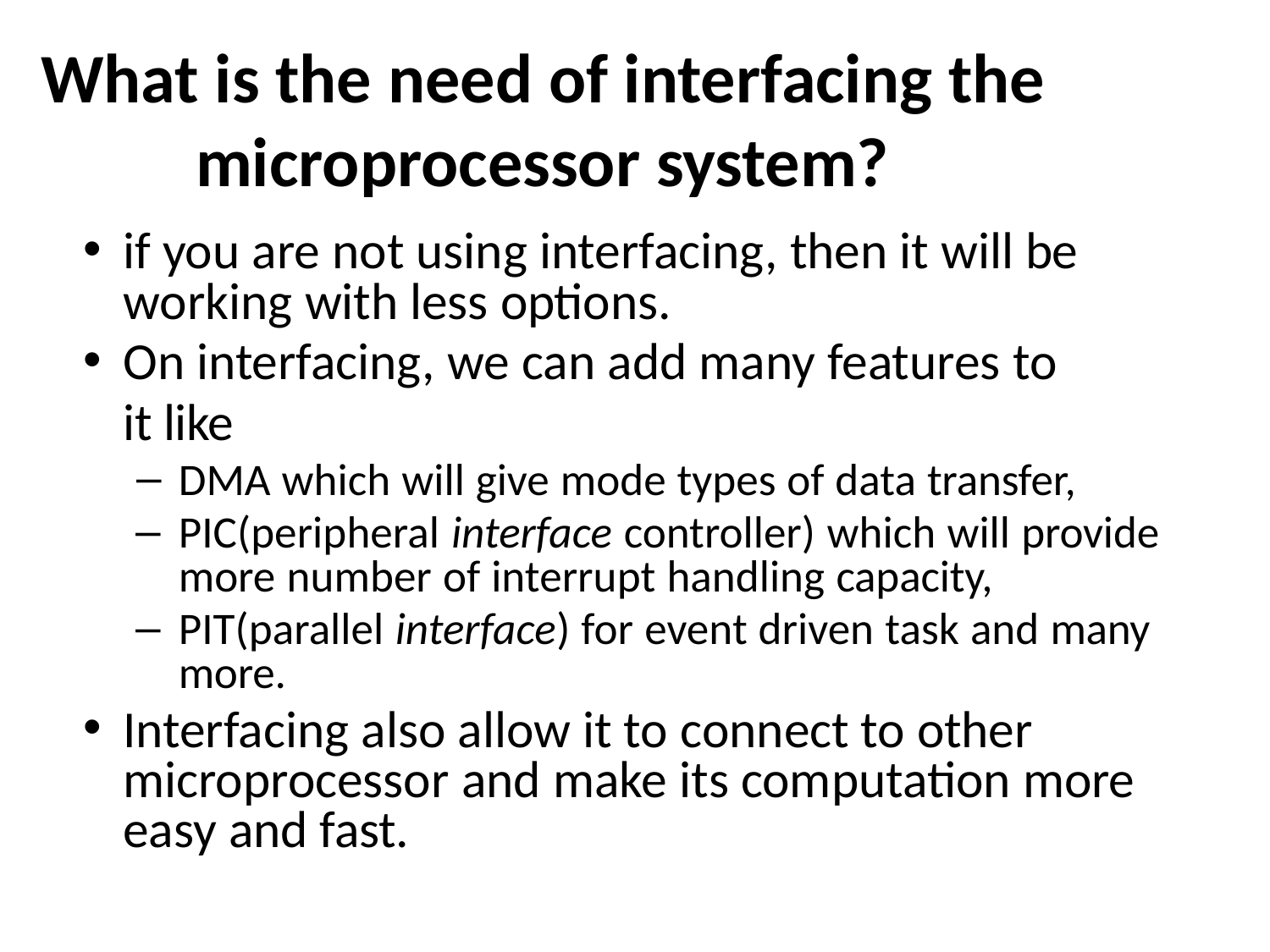

# What is the need of interfacing the microprocessor system?
if you are not using interfacing, then it will be working with less options.
On interfacing, we can add many features to it like
DMA which will give mode types of data transfer,
PIC(peripheral interface controller) which will provide more number of interrupt handling capacity,
PIT(parallel interface) for event driven task and many more.
Interfacing also allow it to connect to other microprocessor and make its computation more easy and fast.